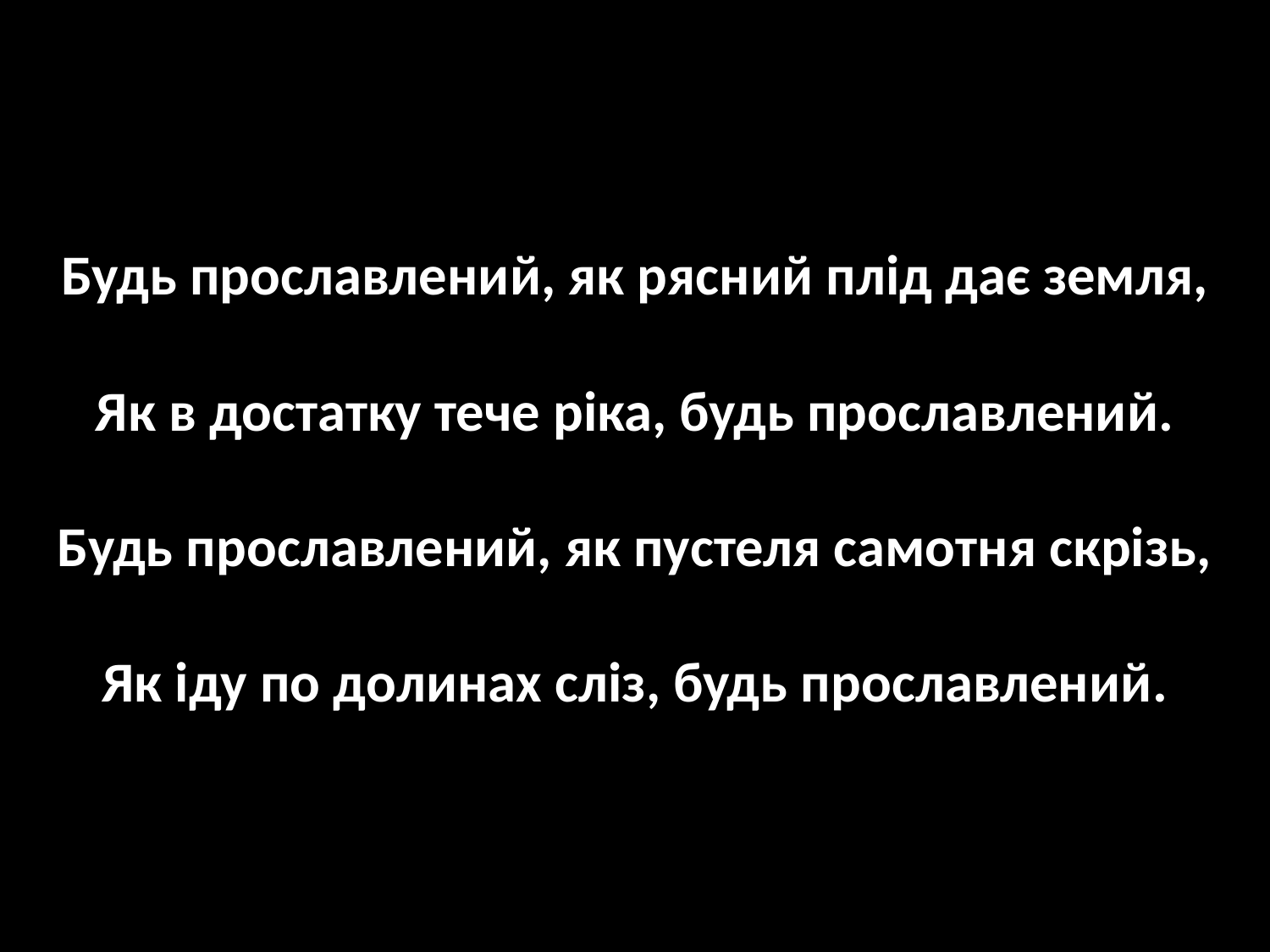

# Будь прославлений, як рясний плід дає земля, Як в достатку тече ріка, будь прославлений. Будь прославлений, як пустеля самотня скрізь, Як іду по долинах сліз, будь прославлений.